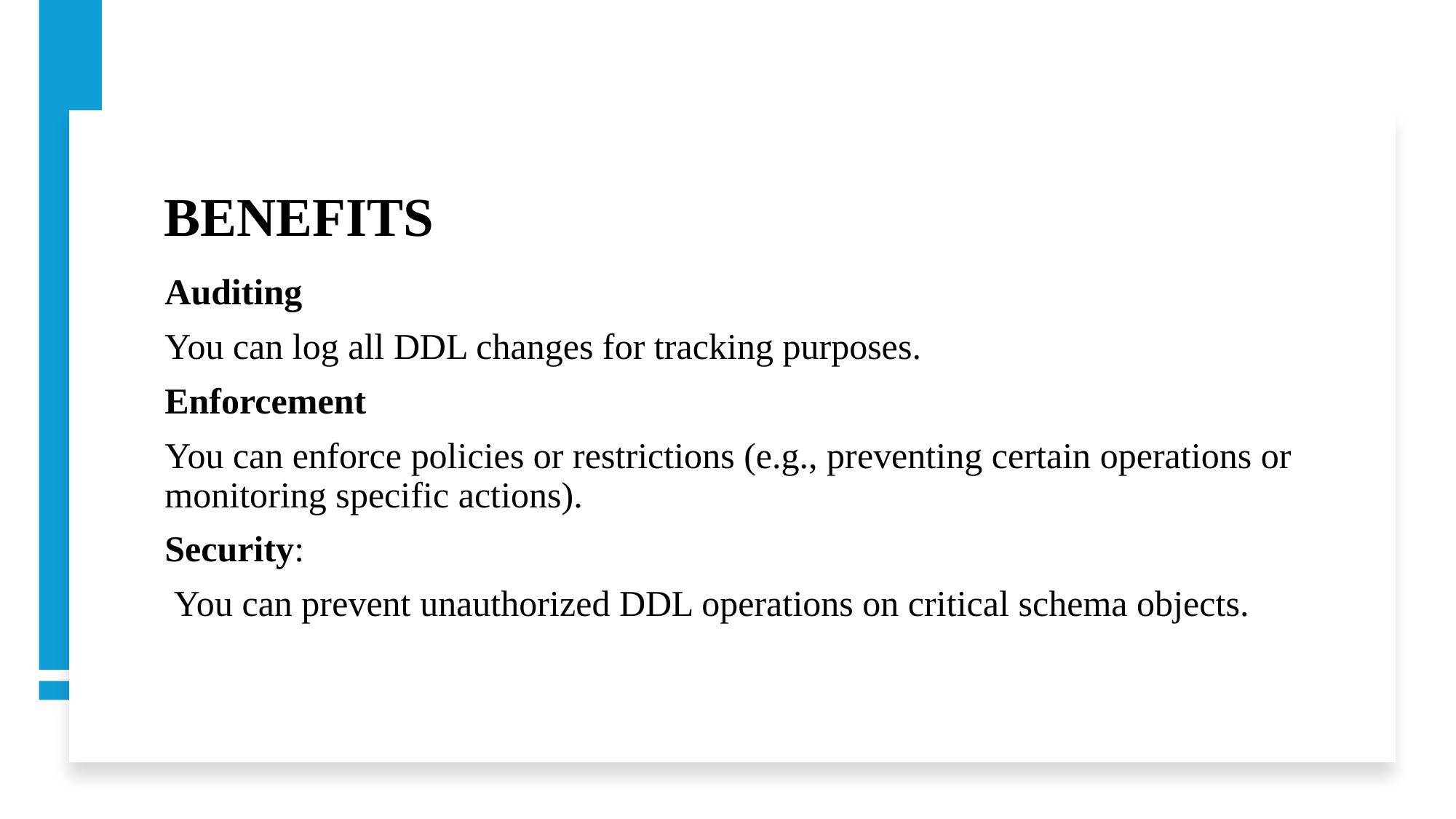

# BENEFITS
Auditing
You can log all DDL changes for tracking purposes.
Enforcement
You can enforce policies or restrictions (e.g., preventing certain operations or monitoring specific actions).
Security:
 You can prevent unauthorized DDL operations on critical schema objects.

4